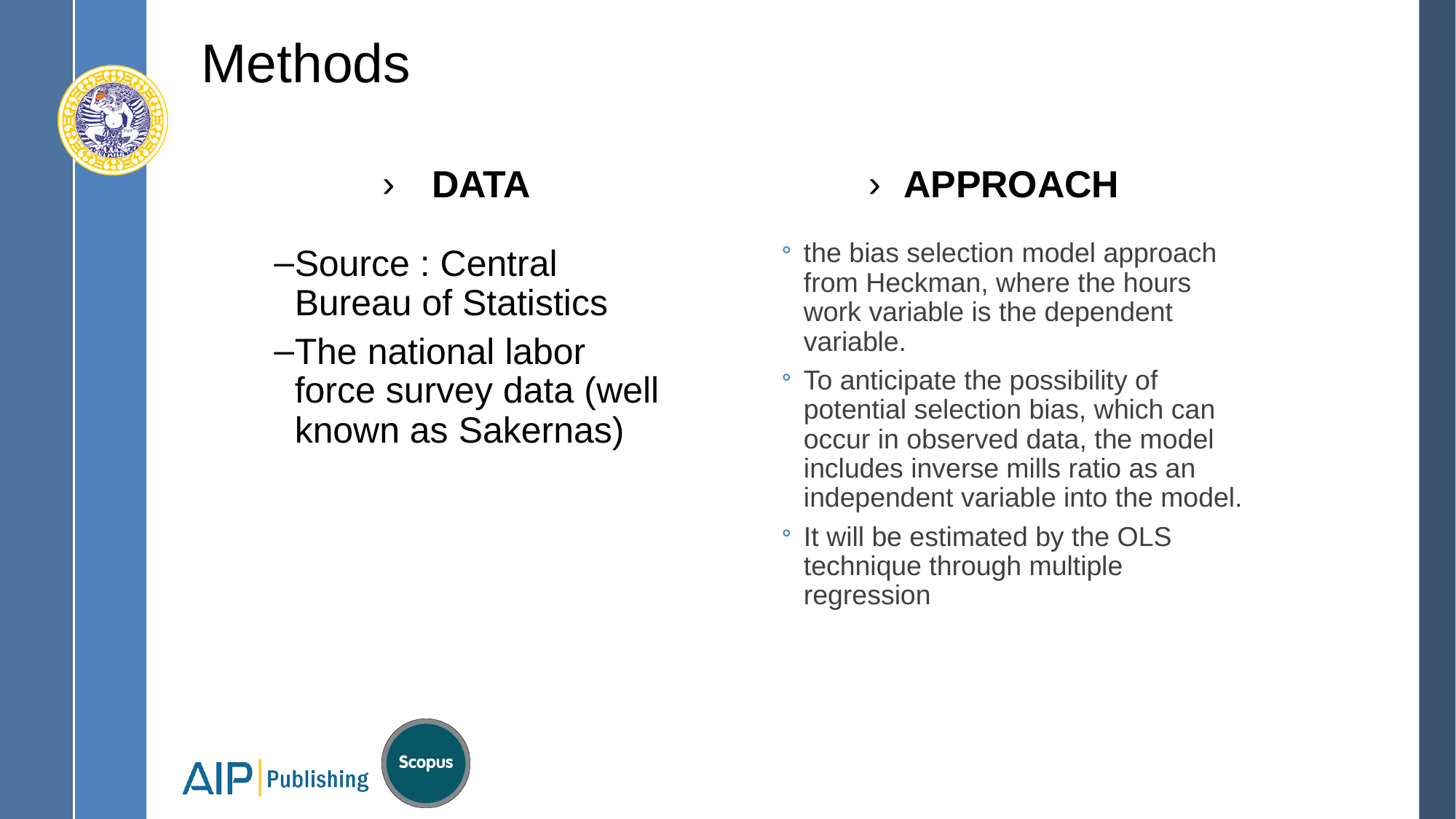

# Methods
DATA
APPROACH
the bias selection model approach from Heckman, where the hours work variable is the dependent variable.
To anticipate the possibility of potential selection bias, which can occur in observed data, the model includes inverse mills ratio as an independent variable into the model.
It will be estimated by the OLS technique through multiple regression
Source : Central Bureau of Statistics
The national labor force survey data (well known as Sakernas)